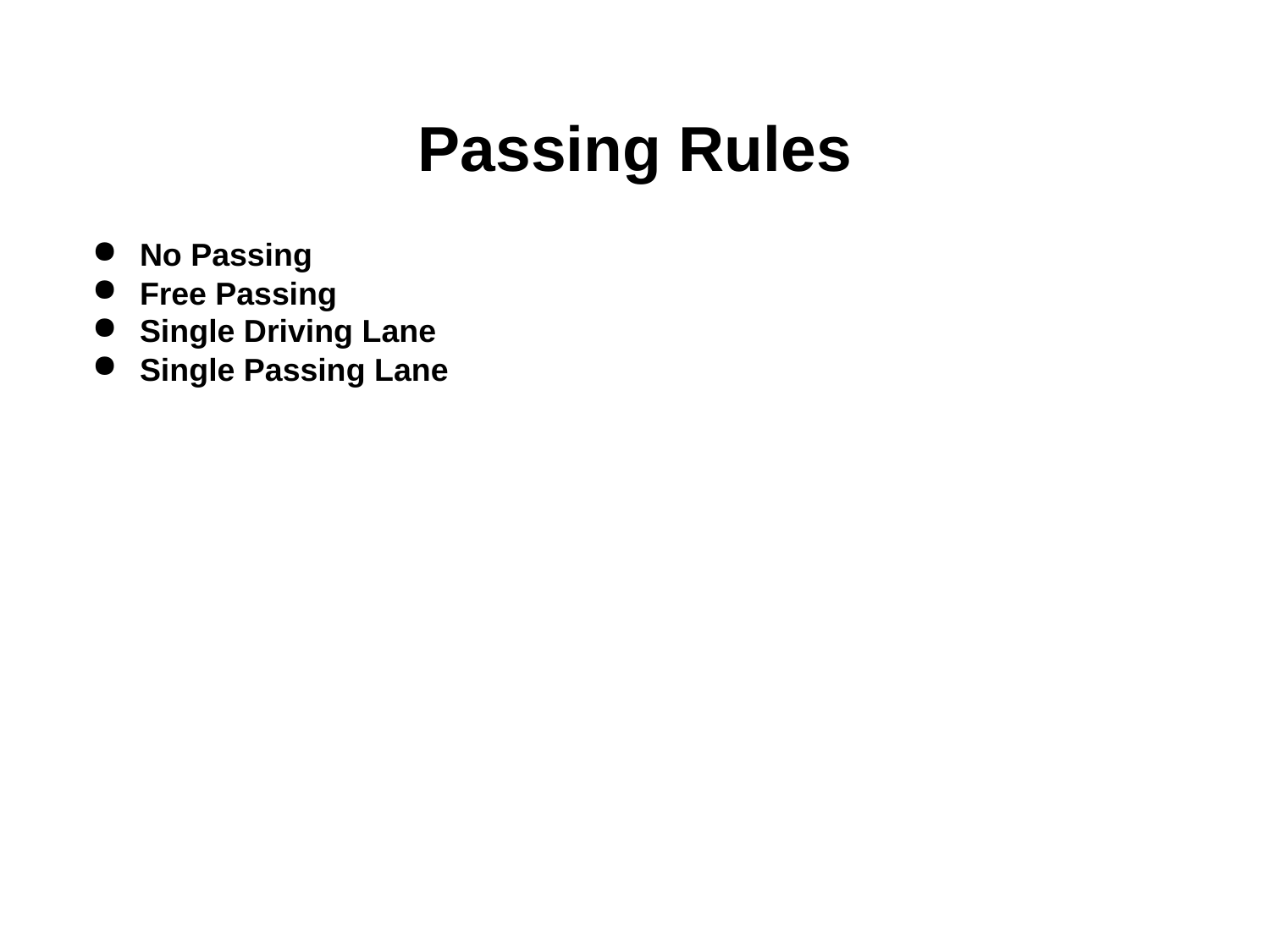

# Passing Rules
No Passing
Free Passing
Single Driving Lane
Single Passing Lane